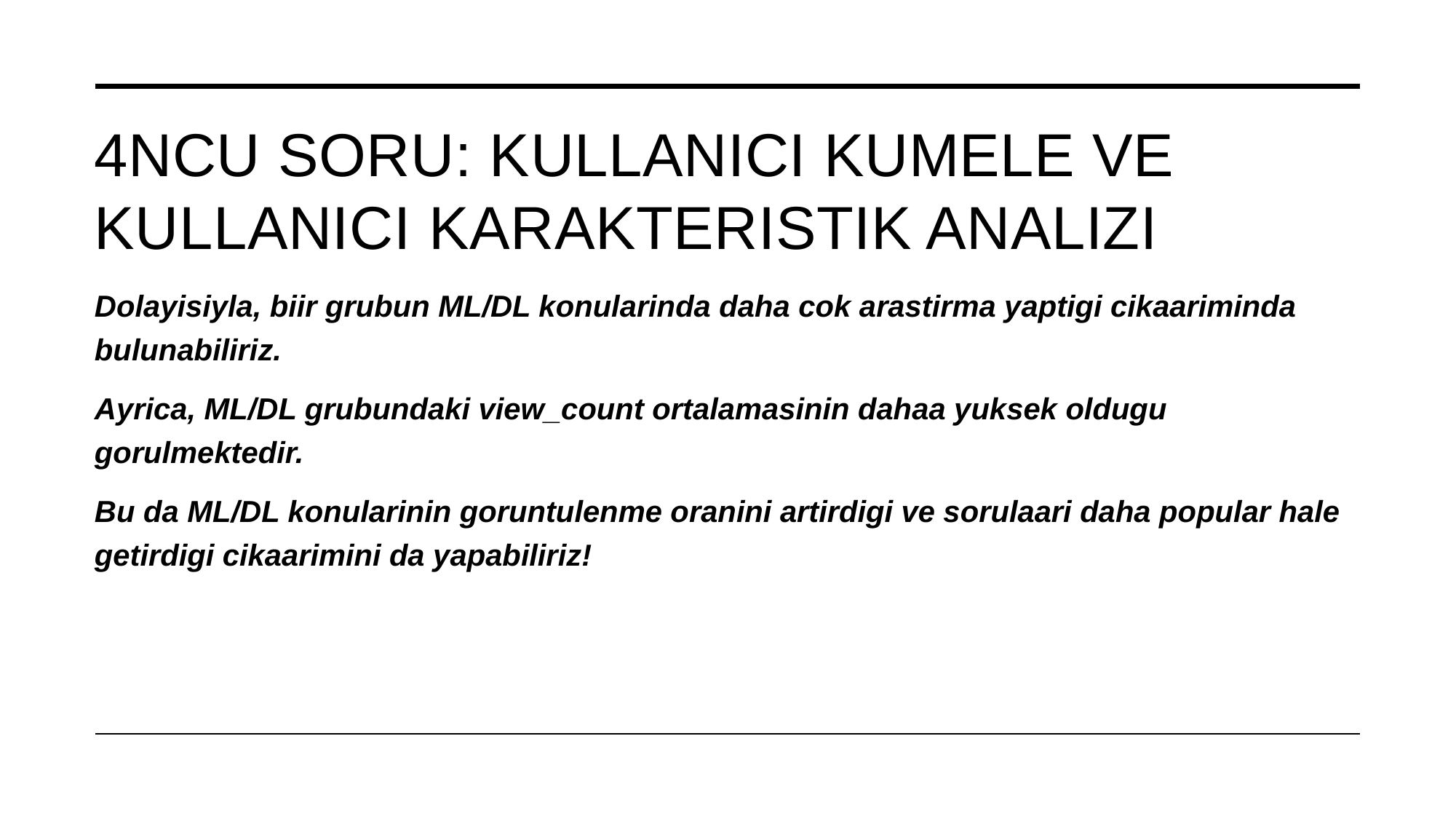

# 4NCu SORU: Kullanici KUMELE ve kullanici karakteristik analizi
Dolayisiyla, biir grubun ML/DL konularinda daha cok arastirma yaptigi cikaariminda bulunabiliriz.
Ayrica, ML/DL grubundaki view_count ortalamasinin dahaa yuksek oldugu gorulmektedir.
Bu da ML/DL konularinin goruntulenme oranini artirdigi ve sorulaari daha popular hale getirdigi cikaarimini da yapabiliriz!